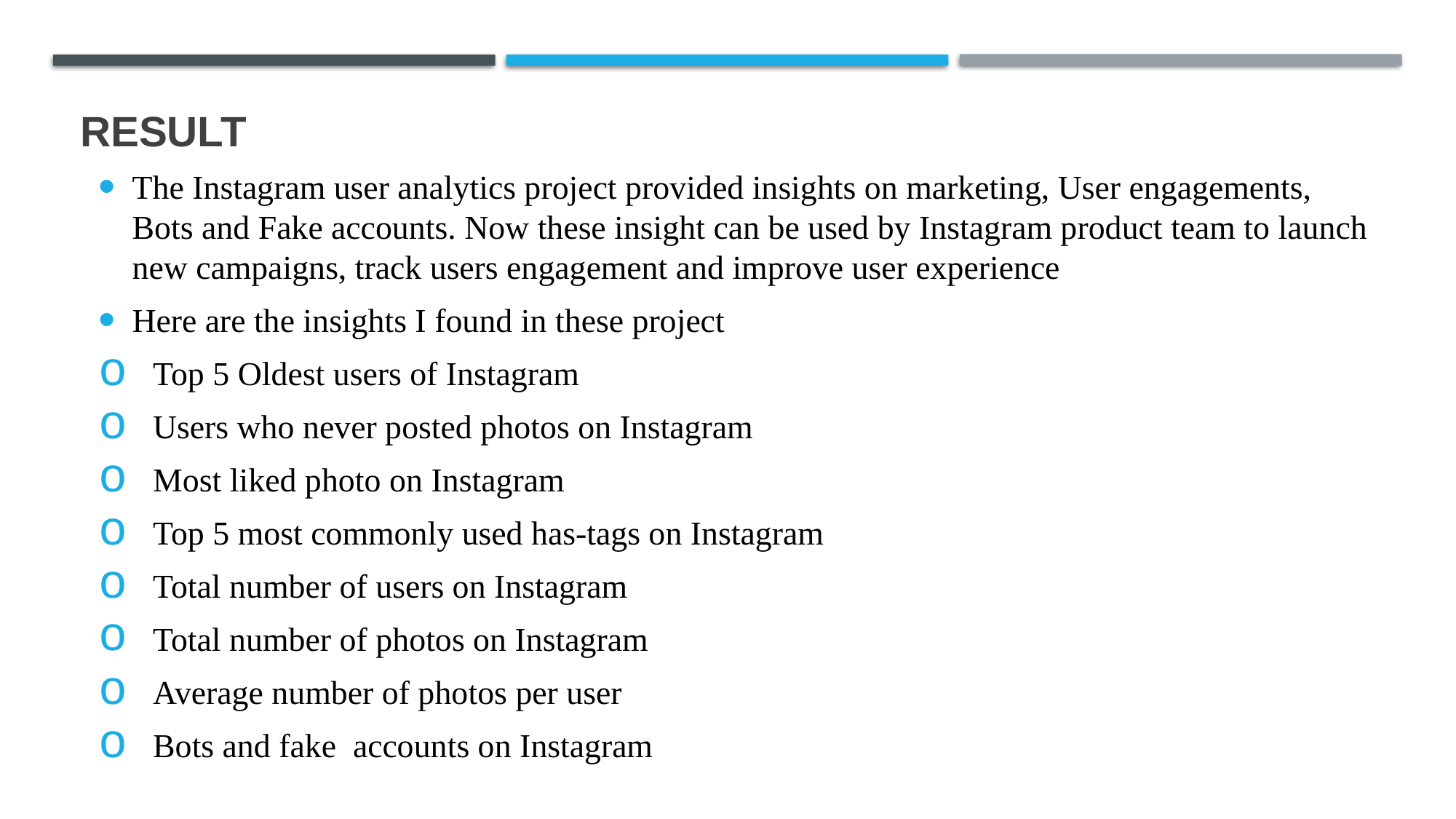

# RESULT
The Instagram user analytics project provided insights on marketing, User engagements, Bots and Fake accounts. Now these insight can be used by Instagram product team to launch new campaigns, track users engagement and improve user experience
Here are the insights I found in these project
Top 5 Oldest users of Instagram
Users who never posted photos on Instagram
Most liked photo on Instagram
Top 5 most commonly used has-tags on Instagram
Total number of users on Instagram
Total number of photos on Instagram
Average number of photos per user
Bots and fake  accounts on Instagram